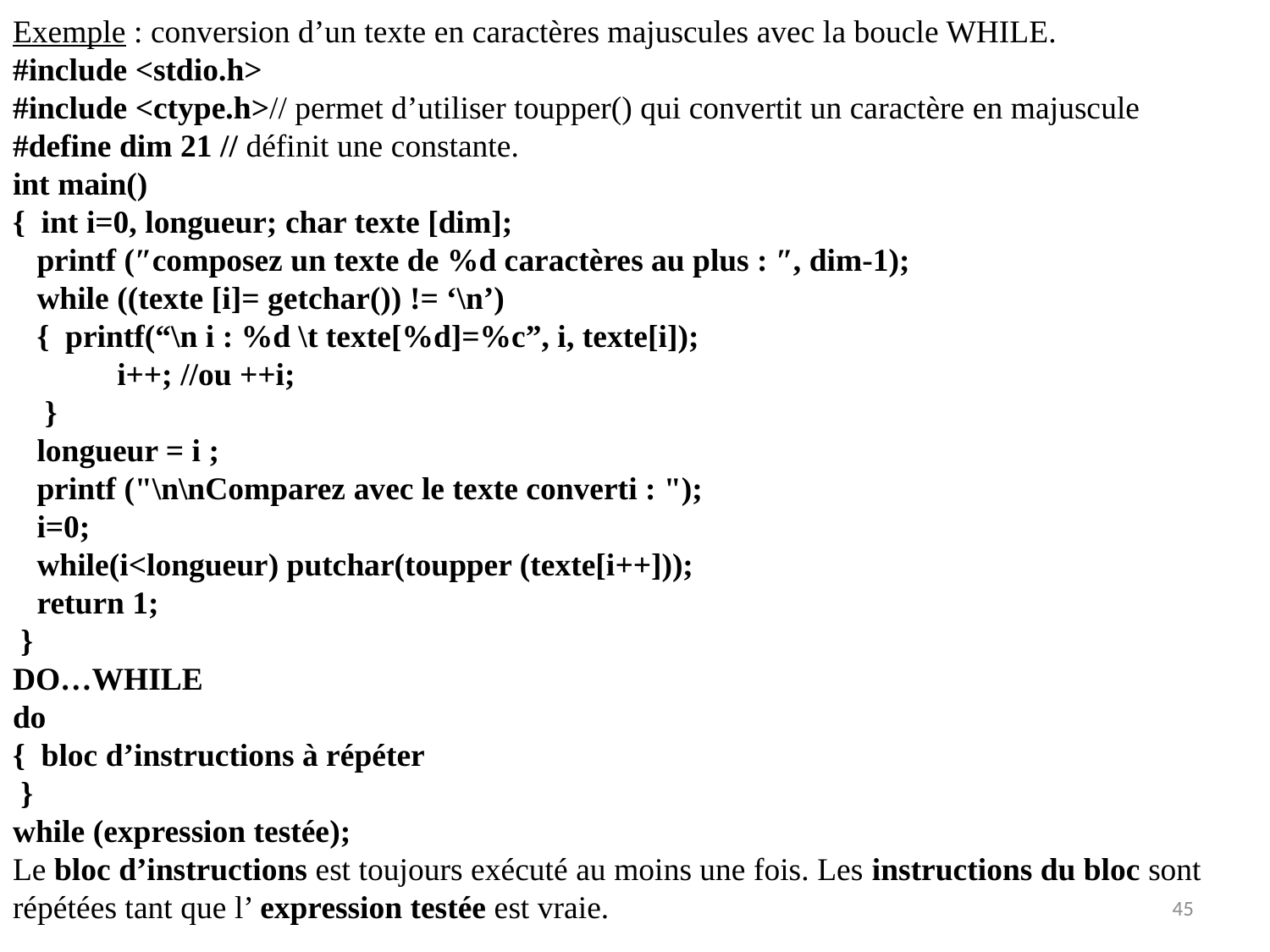

Exemple : conversion d’un texte en caractères majuscules avec la boucle WHILE.
#include <stdio.h>
#include <ctype.h>// permet d’utiliser toupper() qui convertit un caractère en majuscule
#define dim 21 // définit une constante.
int main()
{  int i=0, longueur; char texte [dim];
   printf (″composez un texte de %d caractères au plus : ″, dim-1);
   while ((texte [i]= getchar()) != ‘\n’)
   {  printf(“\n i : %d \t texte[%d]=%c”, i, texte[i]);
             i++; //ou ++i;
    }
   longueur = i ;
   printf ("\n\nComparez avec le texte converti : ");
   i=0;
   while(i<longueur) putchar(toupper (texte[i++]));
   return 1;
 }
DO…WHILE
do
{  bloc d’instructions à répéter
 }
while (expression testée);
Le bloc d’instructions est toujours exécuté au moins une fois. Les instructions du bloc sont répétées tant que l’ expression testée est vraie.
45